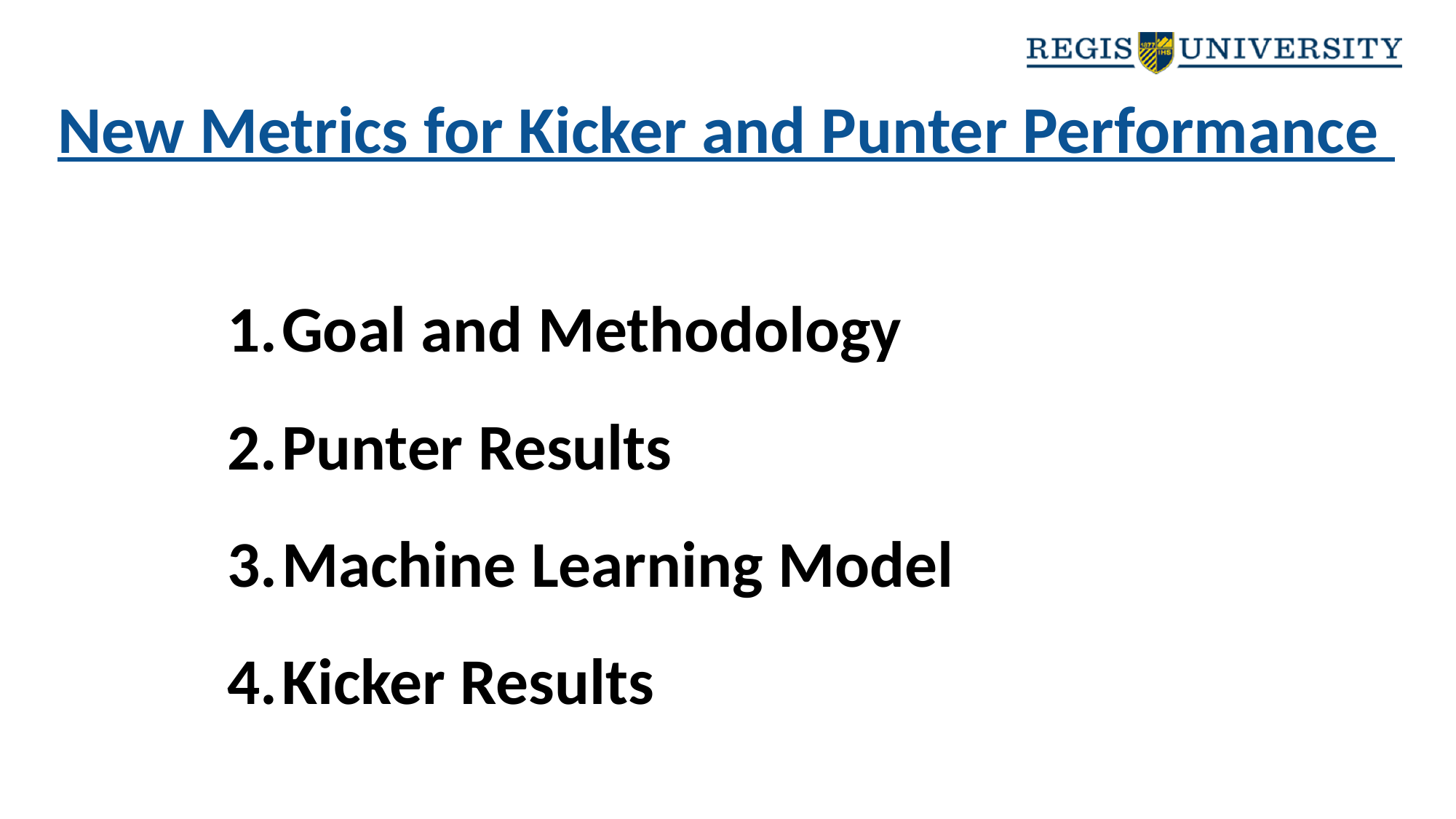

# New Metrics for Kicker and Punter Performance
Goal and Methodology
Punter Results
Machine Learning Model
Kicker Results